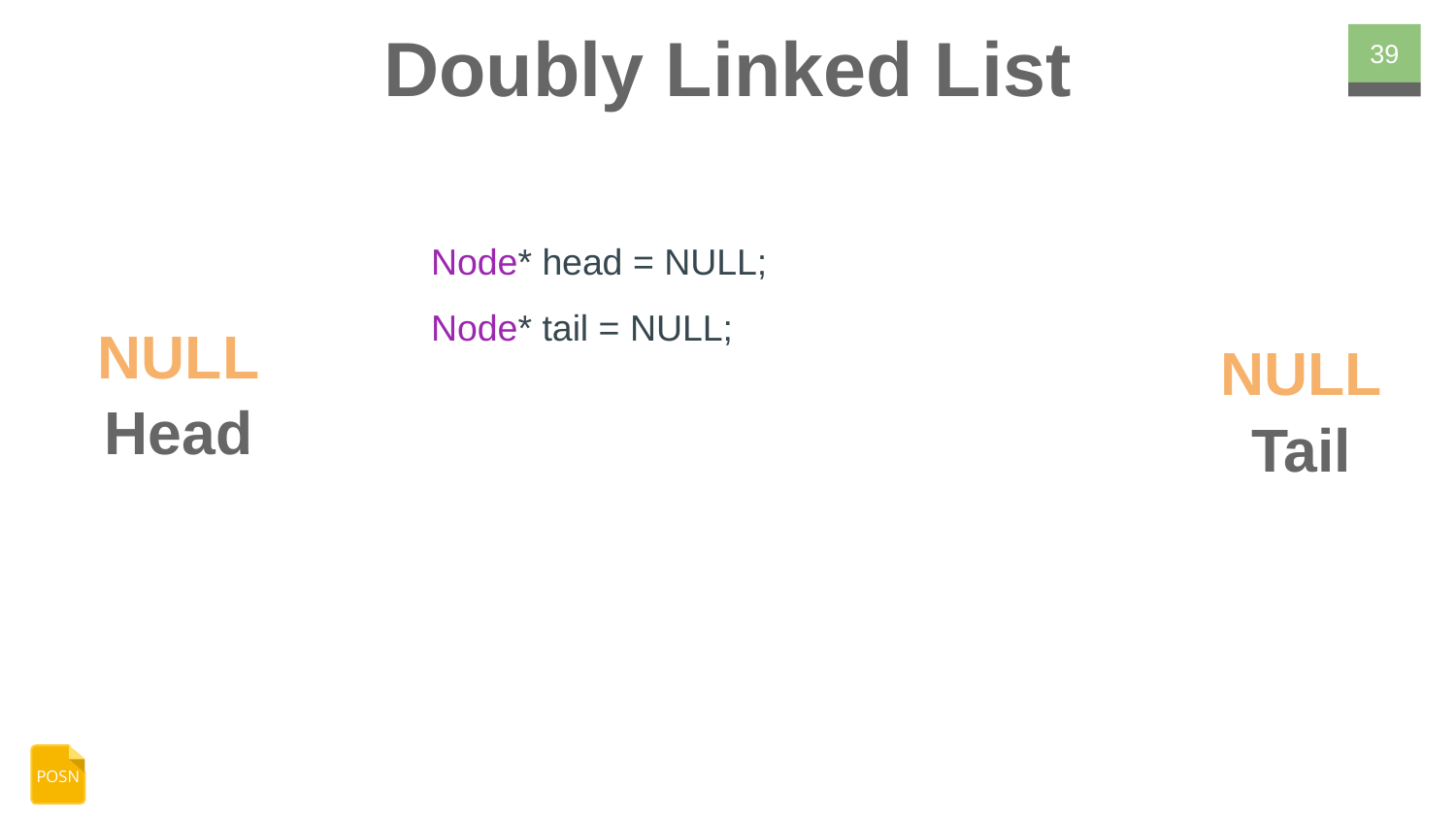

# Doubly Linked List
39
Node* head = NULL;
Node* tail = NULL;
NULL
NULL
Head
Tail